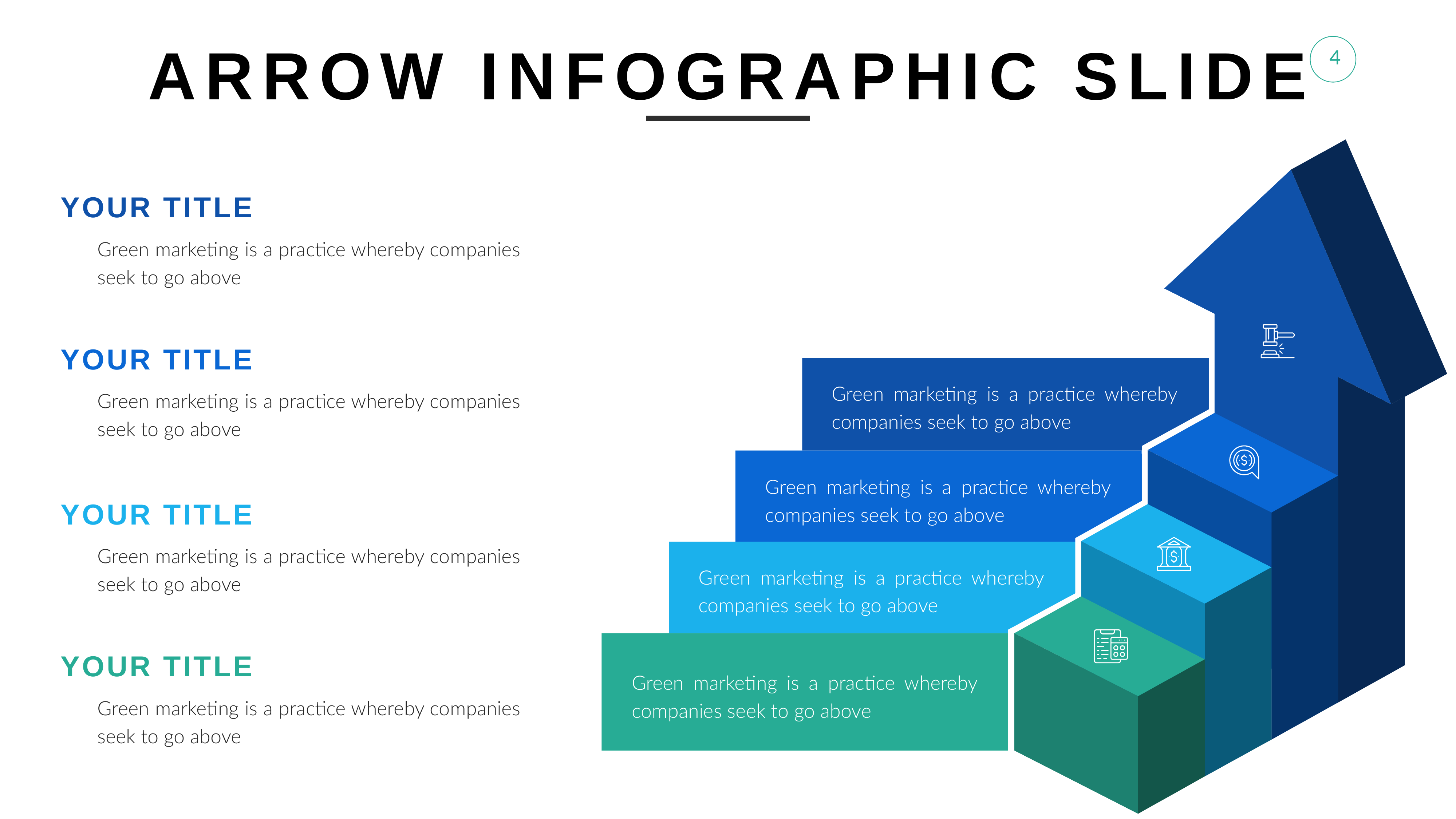

ARROW INFOGRAPHIC SLIDE

YOUR TITLE
Green marketing is a practice whereby companies seek to go above

YOUR TITLE

Green marketing is a practice whereby companies seek to go above

Green marketing is a practice whereby companies seek to go above

Green marketing is a practice whereby companies seek to go above

YOUR TITLE

Green marketing is a practice whereby companies seek to go above

Green marketing is a practice whereby companies seek to go above

YOUR TITLE
Green marketing is a practice whereby companies seek to go above
Green marketing is a practice whereby companies seek to go above